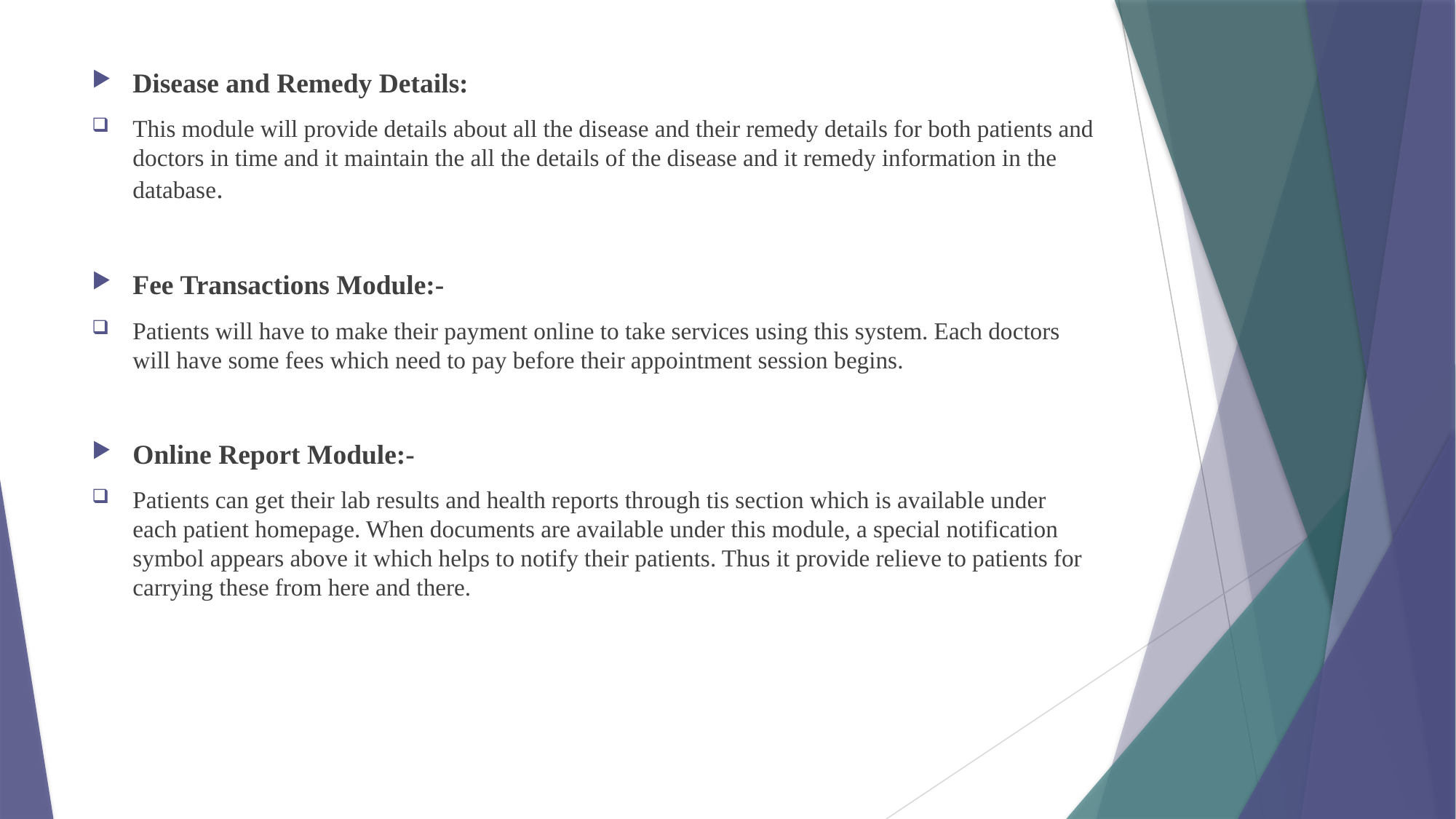

Disease and Remedy Details:
This module will provide details about all the disease and their remedy details for both patients and doctors in time and it maintain the all the details of the disease and it remedy information in the database.

Fee Transactions Module:-
Patients will have to make their payment online to take services using this system. Each doctors will have some fees which need to pay before their appointment session begins.

Online Report Module:-
Patients can get their lab results and health reports through tis section which is available under each patient homepage. When documents are available under this module, a special notification symbol appears above it which helps to notify their patients. Thus it provide relieve to patients for carrying these from here and there.